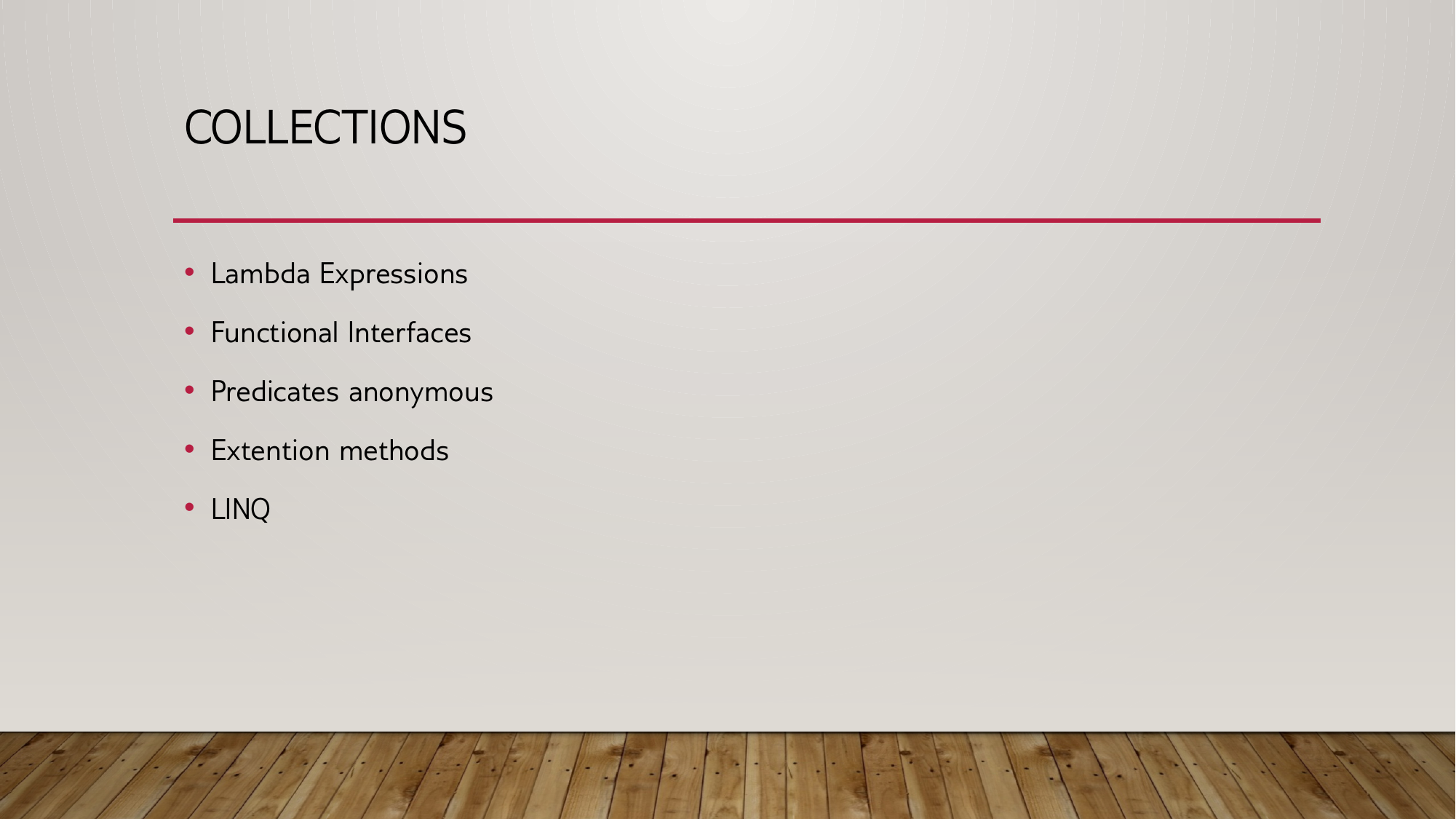

# Collections
Lambda Expressions
Functional Interfaces
Predicates anonymous
Extention methods
LINQ